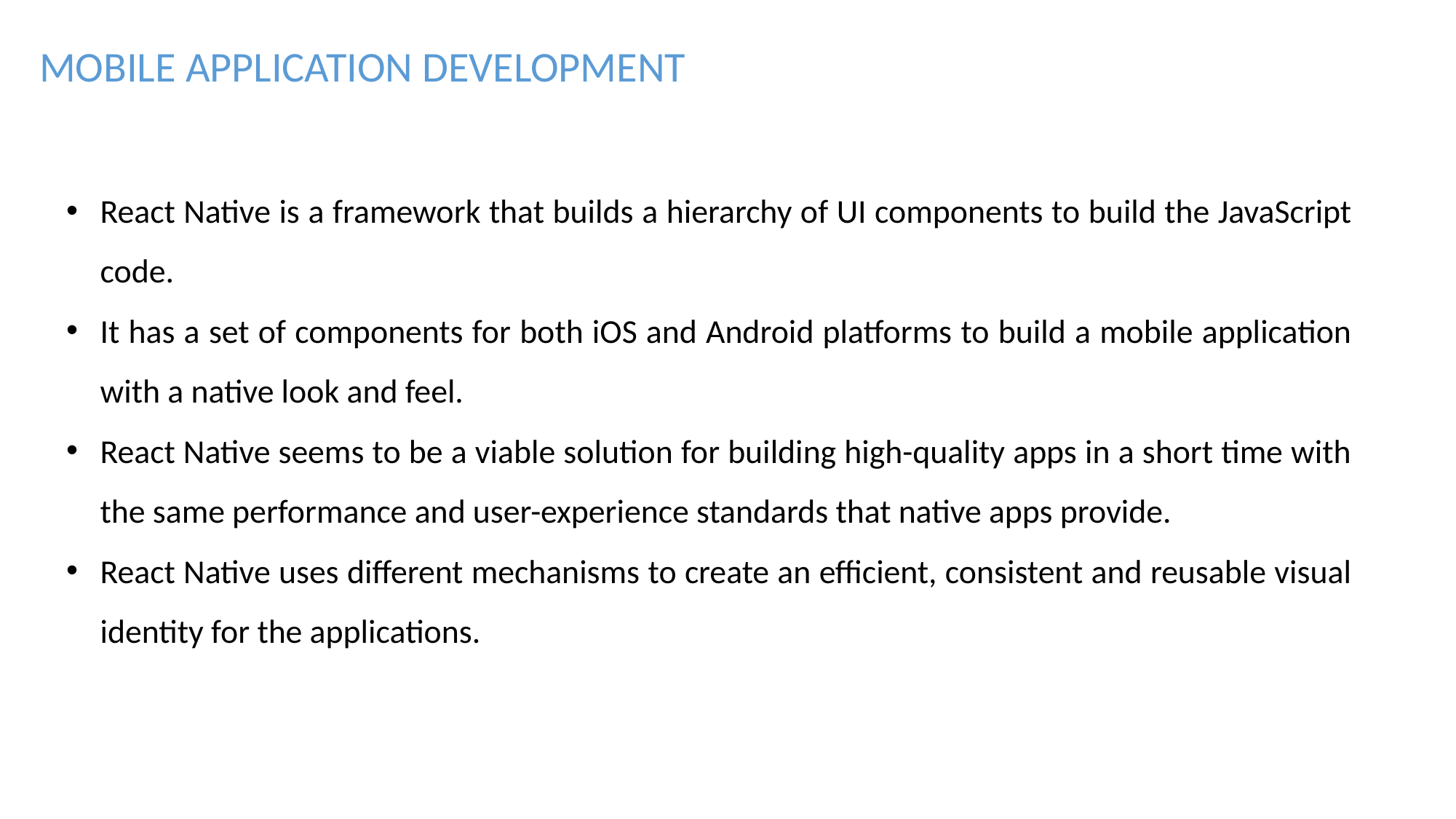

MOBILE APPLICATION DEVELOPMENT
React Native is a framework that builds a hierarchy of UI components to build the JavaScript code.
It has a set of components for both iOS and Android platforms to build a mobile application with a native look and feel.
React Native seems to be a viable solution for building high-quality apps in a short time with the same performance and user-experience standards that native apps provide.
React Native uses different mechanisms to create an efficient, consistent and reusable visual identity for the applications.